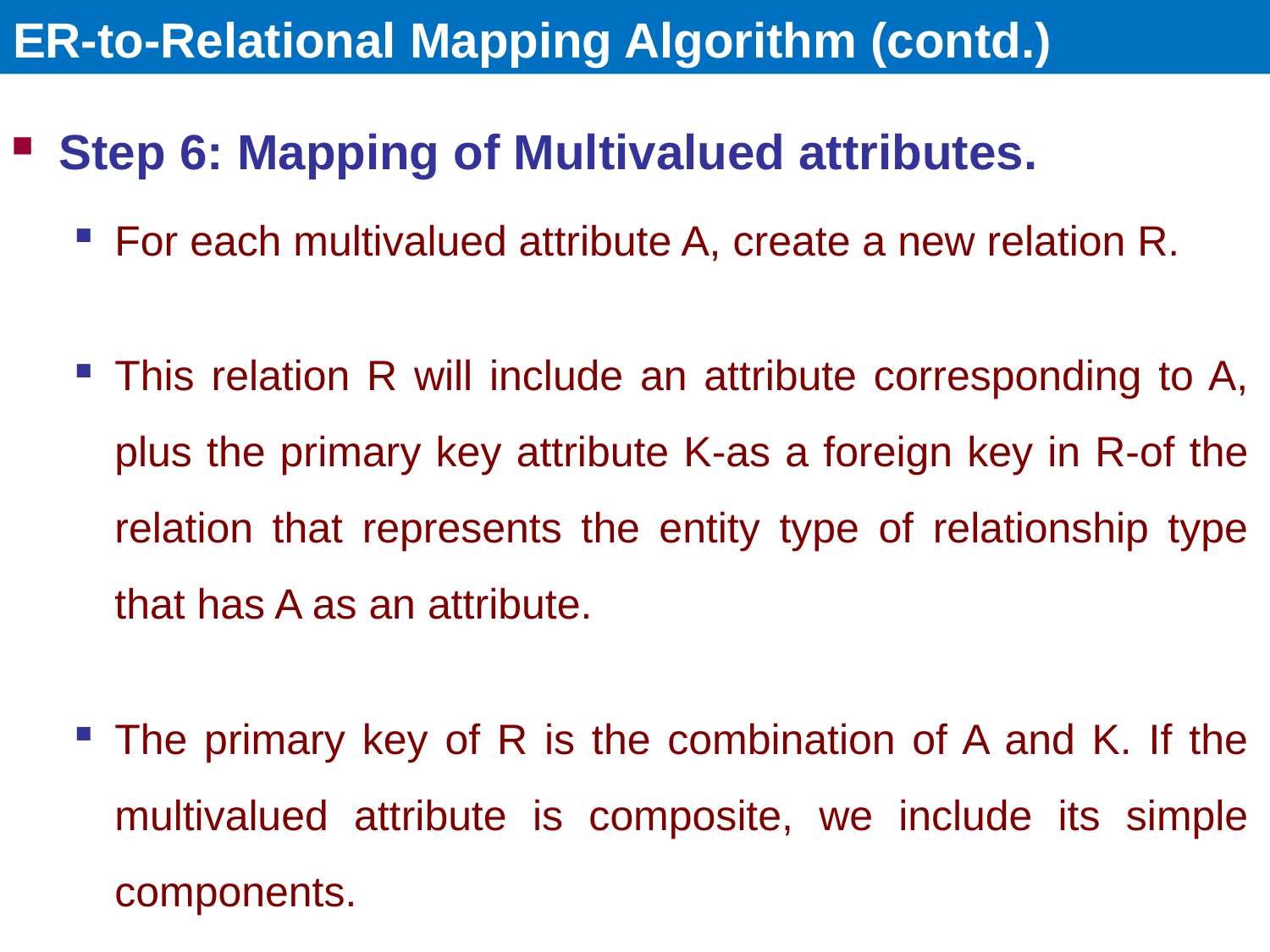

# ER-to-Relational Mapping Algorithm (contd.)
Step 6: Mapping of Multivalued attributes.
For each multivalued attribute A, create a new relation R.

This relation R will include an attribute corresponding to A, plus the primary key attribute K-as a foreign key in R-of the relation that represents the entity type of relationship type that has A as an attribute.

The primary key of R is the combination of A and K. If the multivalued attribute is composite, we include its simple components.